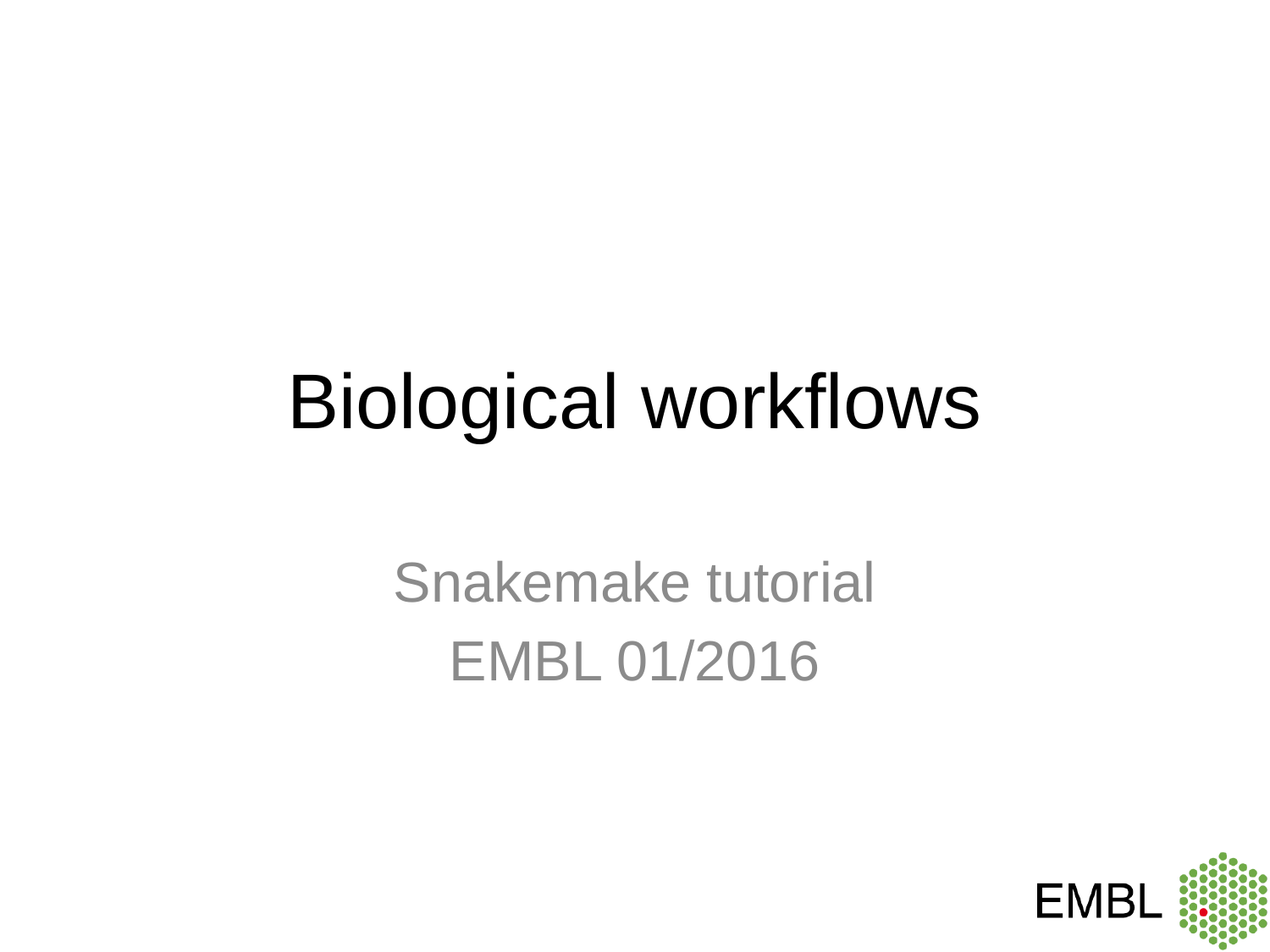

# Biological workflows
Snakemake tutorial
EMBL 01/2016